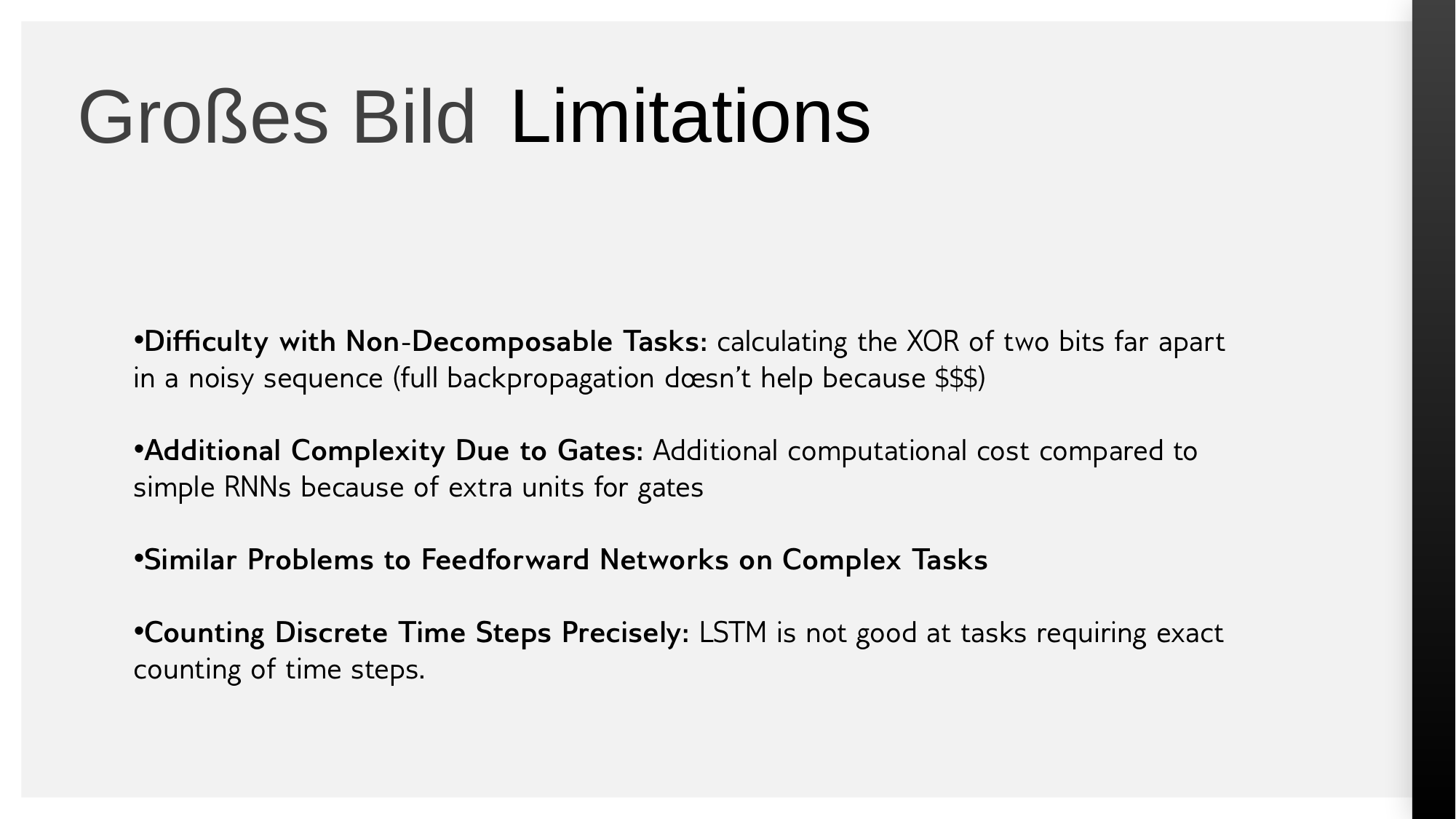

Limitations
# Großes Bild
Difficulty with Non-Decomposable Tasks: calculating the XOR of two bits far apart in a noisy sequence (full backpropagation doesn’t help because $$$)

Additional Complexity Due to Gates: Additional computational cost compared to simple RNNs because of extra units for gates

Similar Problems to Feedforward Networks on Complex Tasks

Counting Discrete Time Steps Precisely: LSTM is not good at tasks requiring exact counting of time steps.